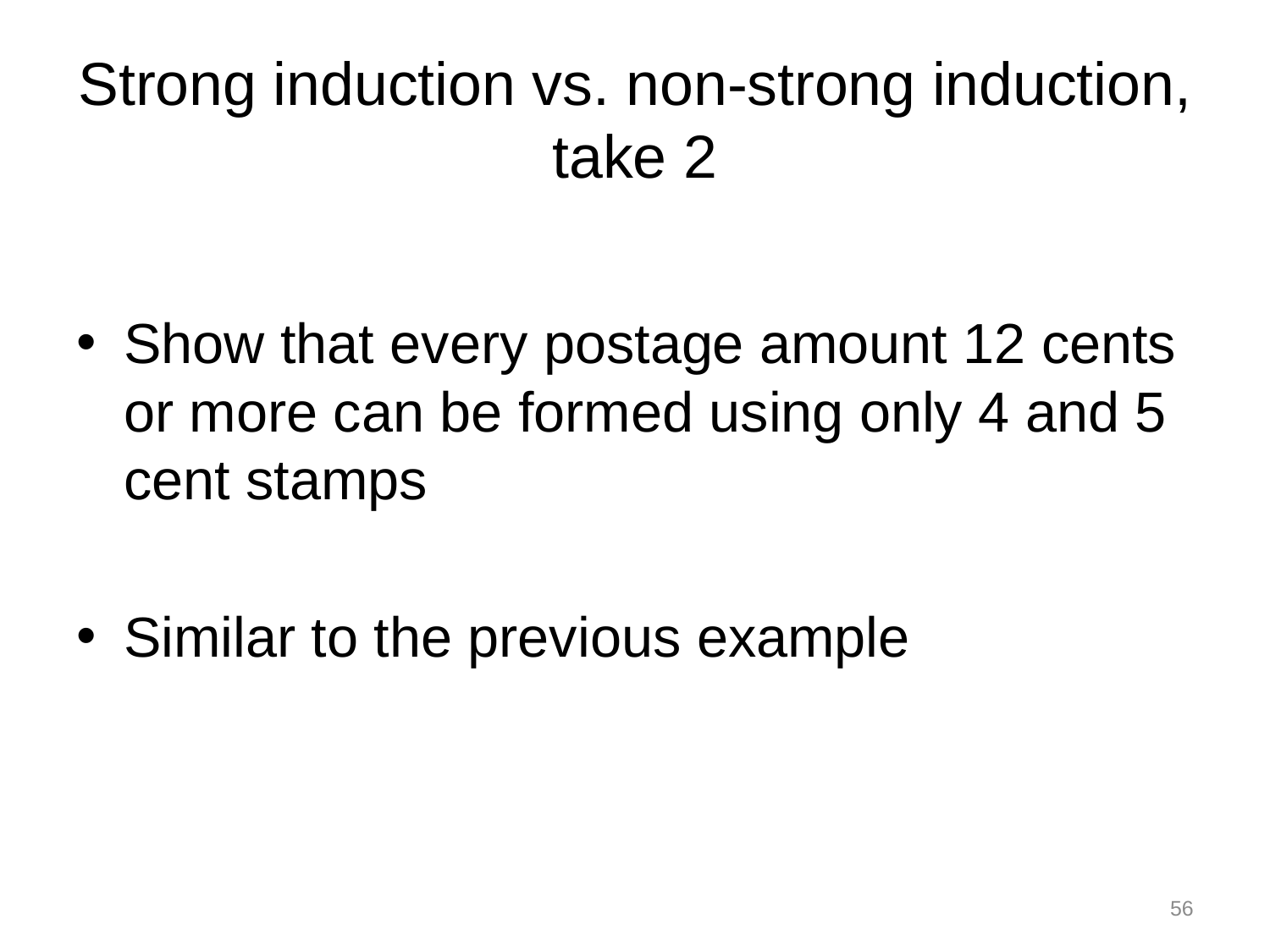

# Strong induction vs. non-strong induction, take 2

Show that every postage amount 12 cents or more can be formed using only 4 and 5 cent stamps

Similar to the previous example
56